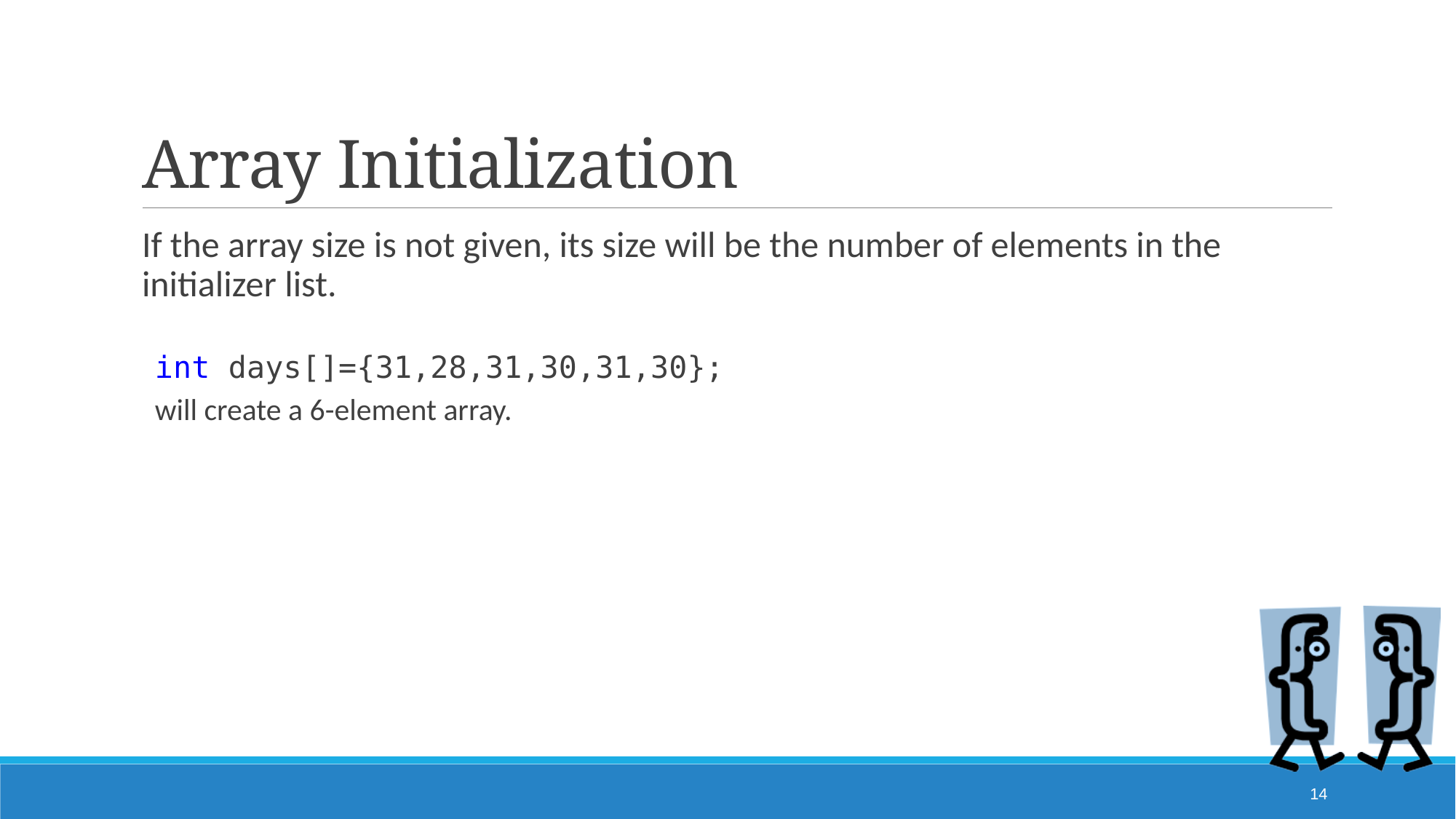

# Array Initialization
If the array size is not given, its size will be the number of elements in the initializer list.

int days[]={31,28,31,30,31,30};
will create a 6-element array.

14